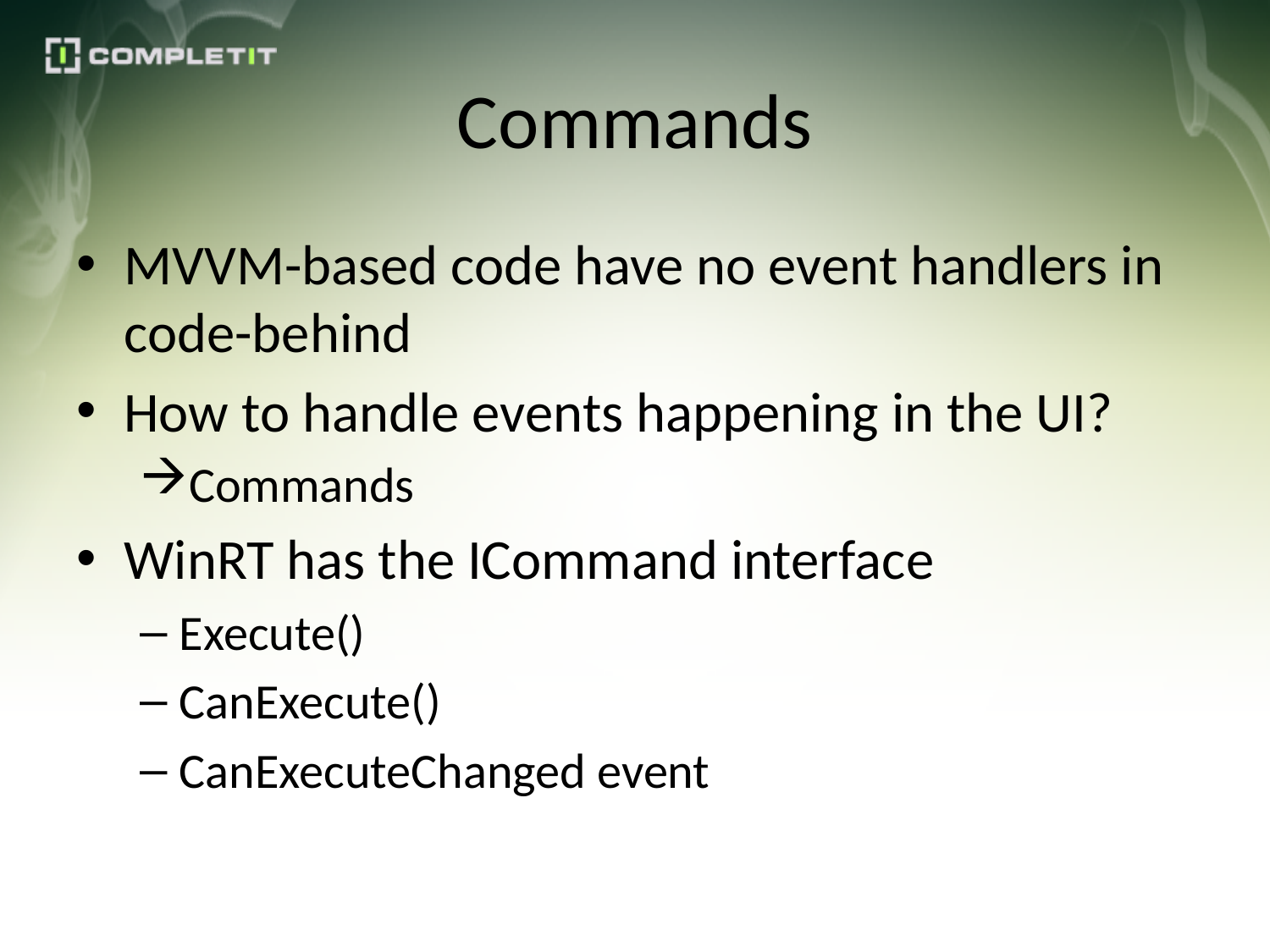

# Commands
MVVM-based code have no event handlers in code-behind
How to handle events happening in the UI?
Commands
WinRT has the ICommand interface
Execute()
CanExecute()
CanExecuteChanged event